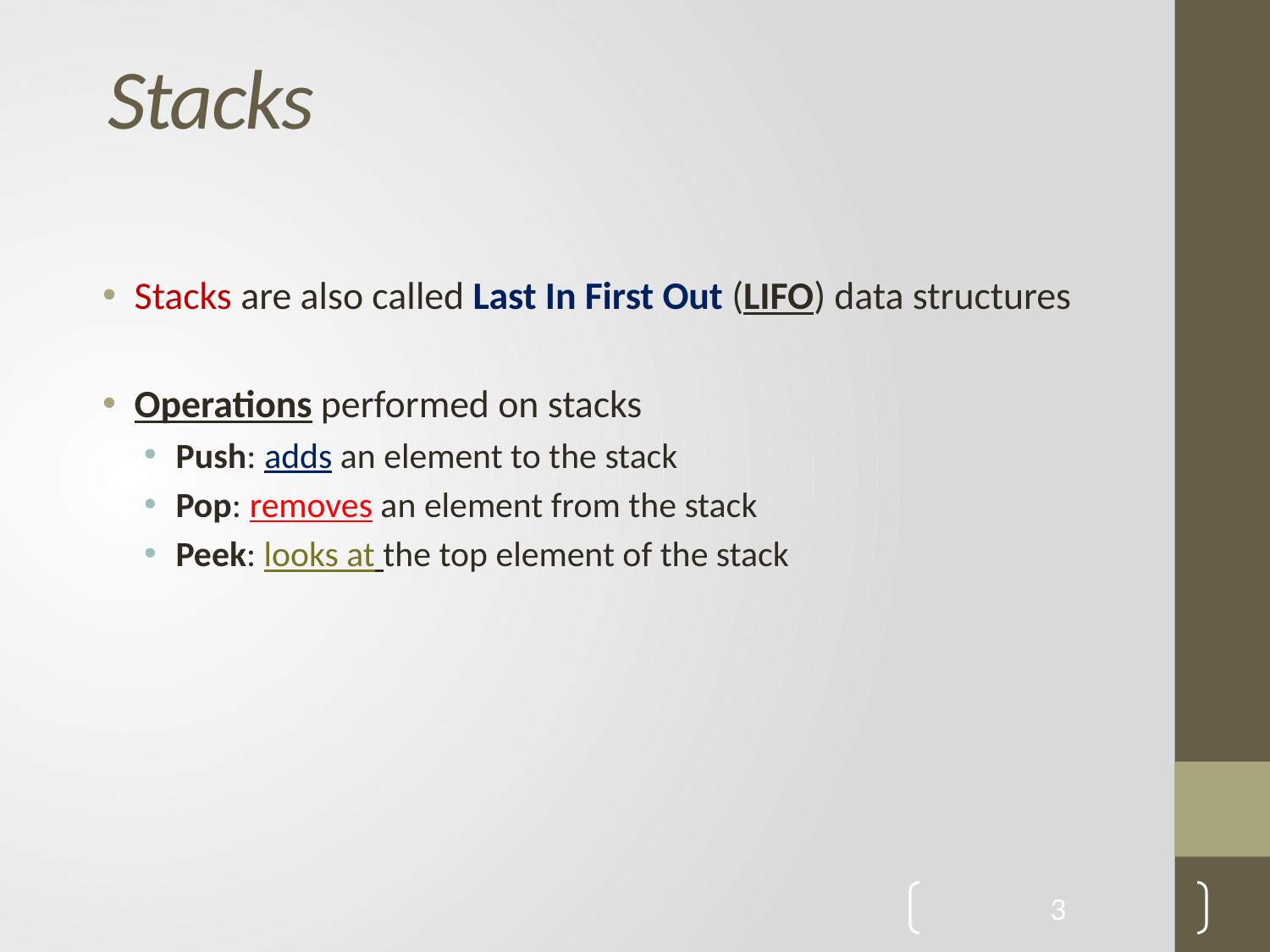

# Stacks
Stacks are also called Last In First Out (LIFO) data structures

Operations performed on stacks
Push: adds an element to the stack
Pop: removes an element from the stack
Peek: looks at the top element of the stack
3